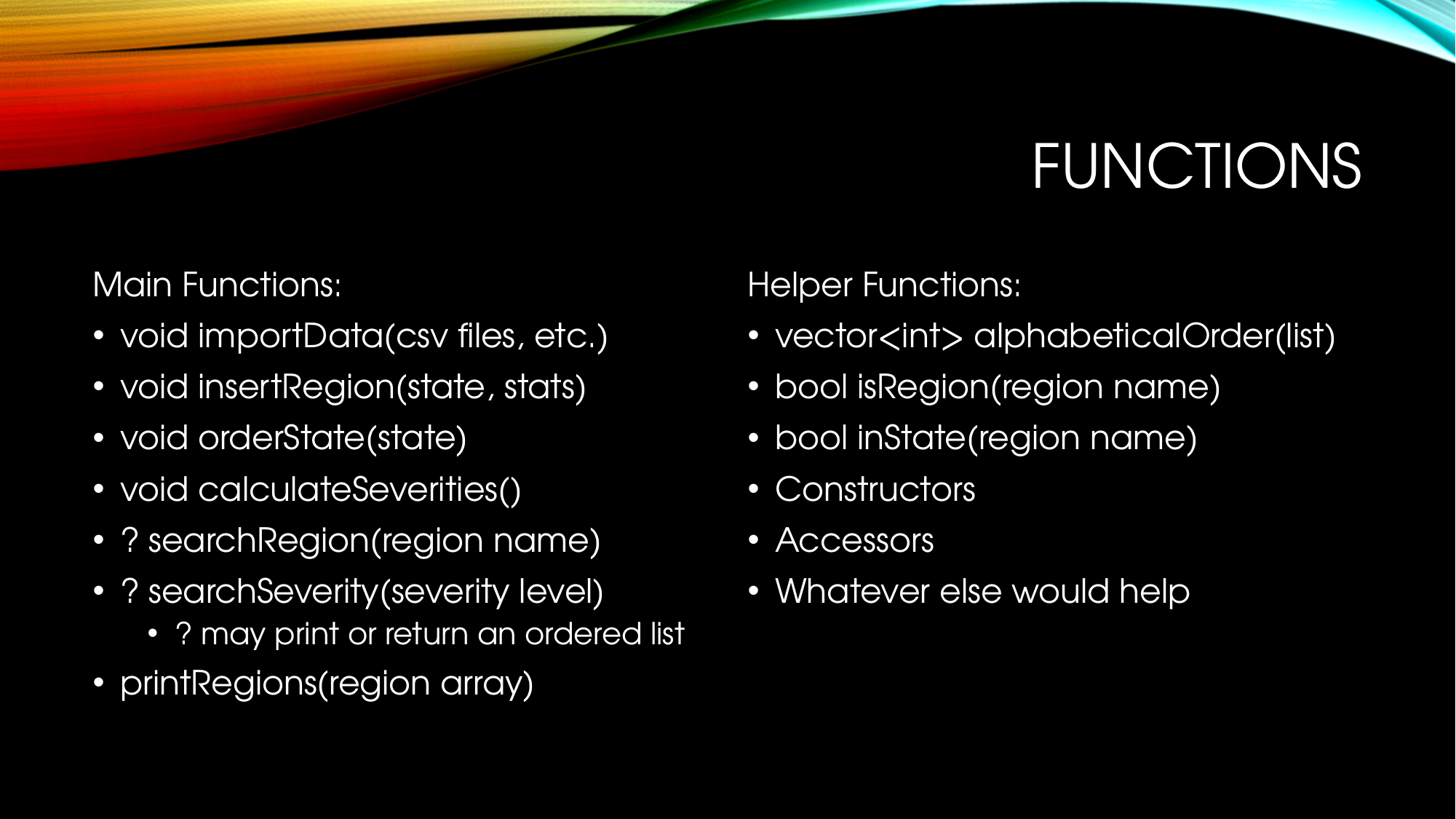

# Functions
Main Functions:
void importData(csv files, etc.)
void insertRegion(state, stats)
void orderState(state)
void calculateSeverities()
? searchRegion(region name)
? searchSeverity(severity level)
? may print or return an ordered list
printRegions(region array)

Helper Functions:
vector<int> alphabeticalOrder(list)
bool isRegion(region name)
bool inState(region name)
Constructors
Accessors
Whatever else would help